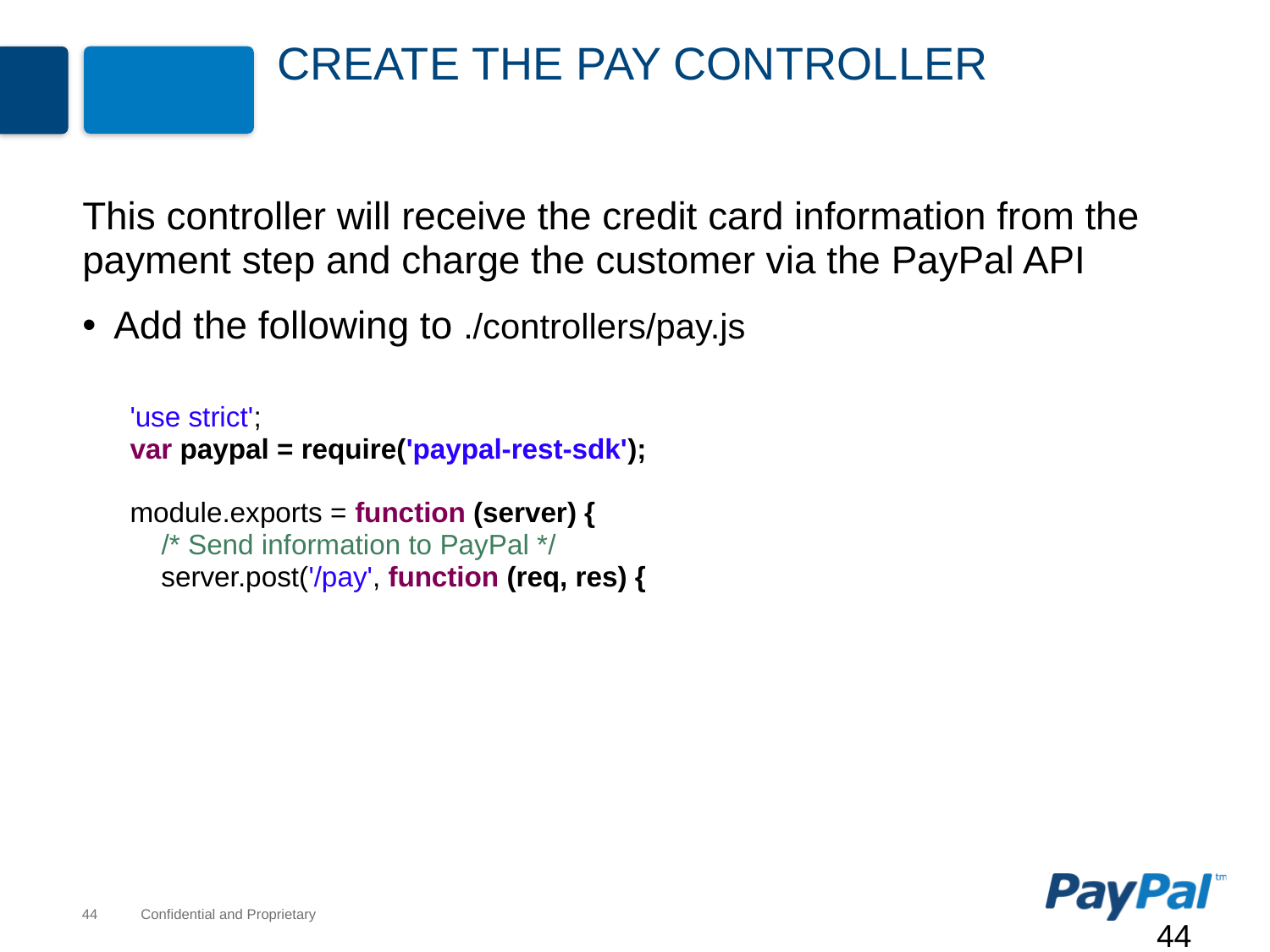

# Create the Pay Controller
This controller will receive the credit card information from the payment step and charge the customer via the PayPal API
Add the following to ./controllers/pay.js
'use strict';
var paypal = require('paypal-rest-sdk');
module.exports = function (server) {
    /* Send information to PayPal */
    server.post('/pay', function (req, res) {

44